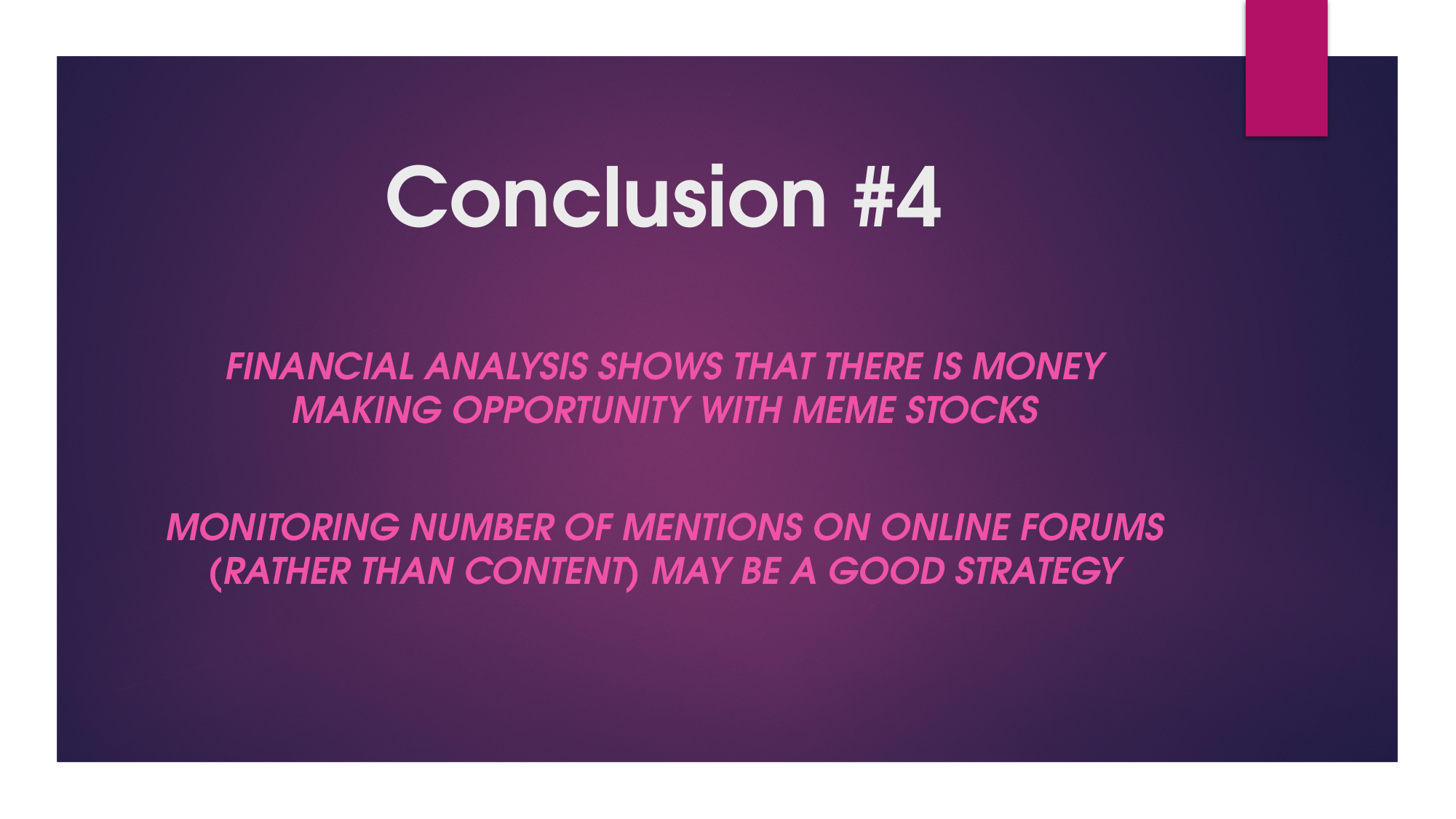

# Conclusion #4
Financial analysis shows that there is money making opportunity with meme stocks

Monitoring number of mentions on online forums (rather than content) may be a good strategy